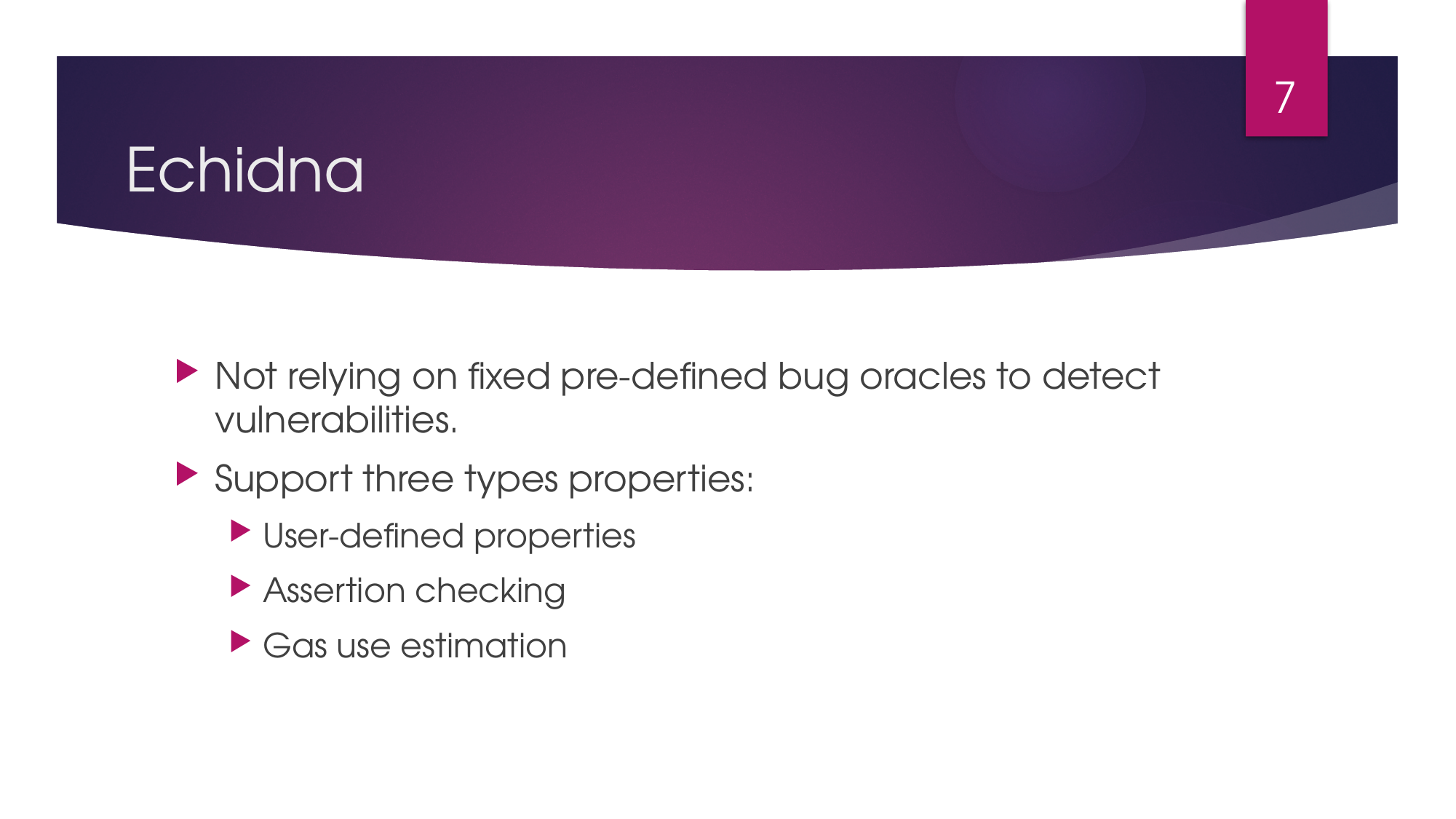

7
# Echidna
Not relying on fixed pre-defined bug oracles to detect vulnerabilities.
Support three types properties:
User-defined properties
Assertion checking
Gas use estimation